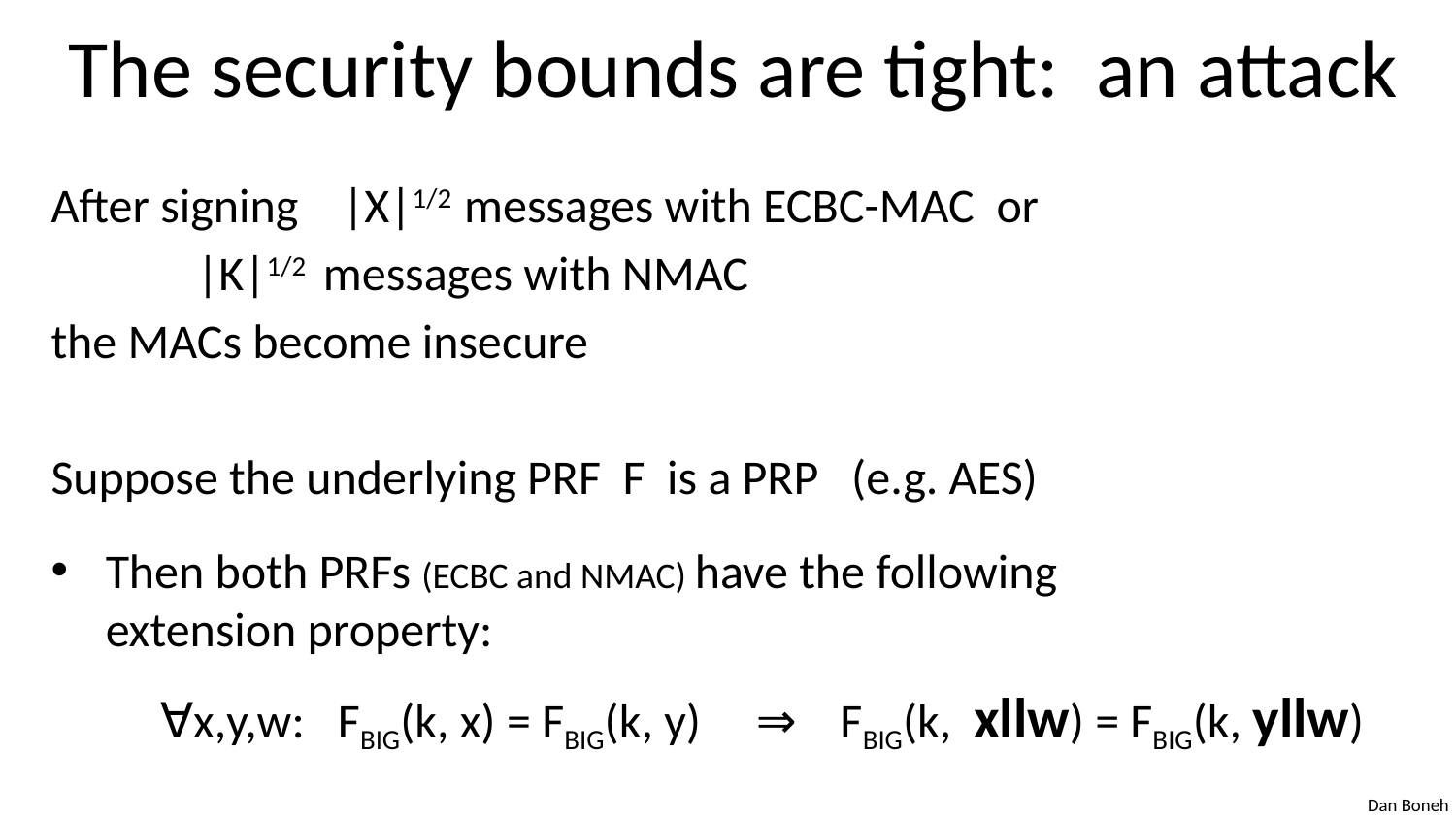

# The security bounds are tight:  an attack
After signing	|X|1/2  messages with ECBC-MAC  or
	|K|1/2  messages with NMAC
the MACs become insecure

Suppose the underlying PRF  F  is a PRP   (e.g. AES)
Then both PRFs (ECBC and NMAC) have the following
extension property:
          ∀x,y,w:   FBIG(k, x) = FBIG(k, y)     ⇒    FBIG(k,  xllw) = FBIG(k, yllw)